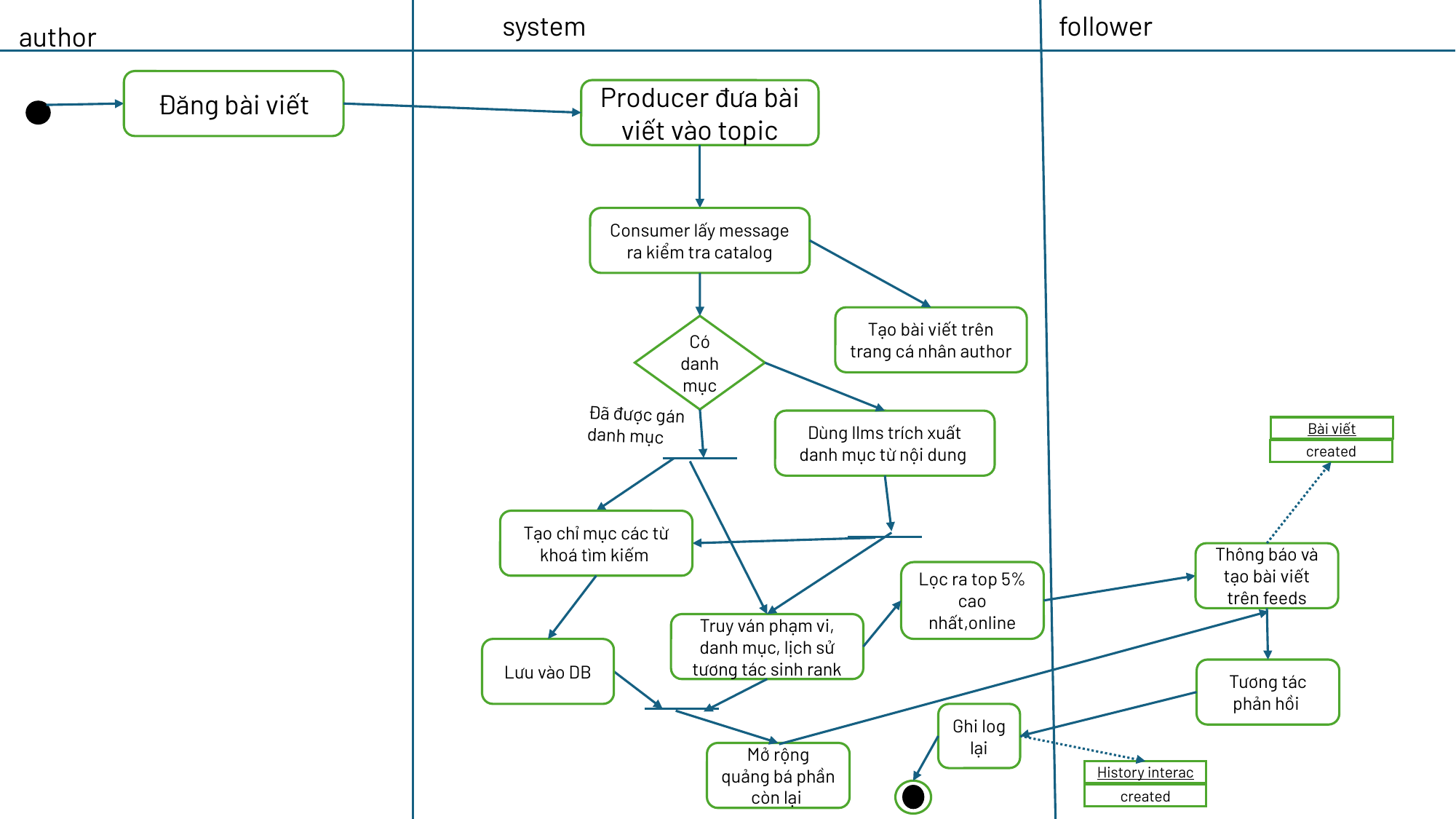

system
follower
author
Đăng bài viết
Producer đưa bài viết vào topic

Consumer lấy message ra kiểm tra catalog
Tạo bài viết trên trang cá nhân author
Có danh mục
Đã được gán
danh mục
Dùng llms trích xuất danh mục từ nội dung
Bài viết
created
Tạo chỉ mục các từ khoá tìm kiếm
Thông báo và tạo bài viết trên feeds
Lọc ra top 5% cao nhất,online
Truy ván phạm vi, danh mục, lịch sử tương tác sinh rank
Lưu vào DB
Tương tác phản hồi
Ghi log lại
Mở rộng quảng bá phần còn lại
History interac

created